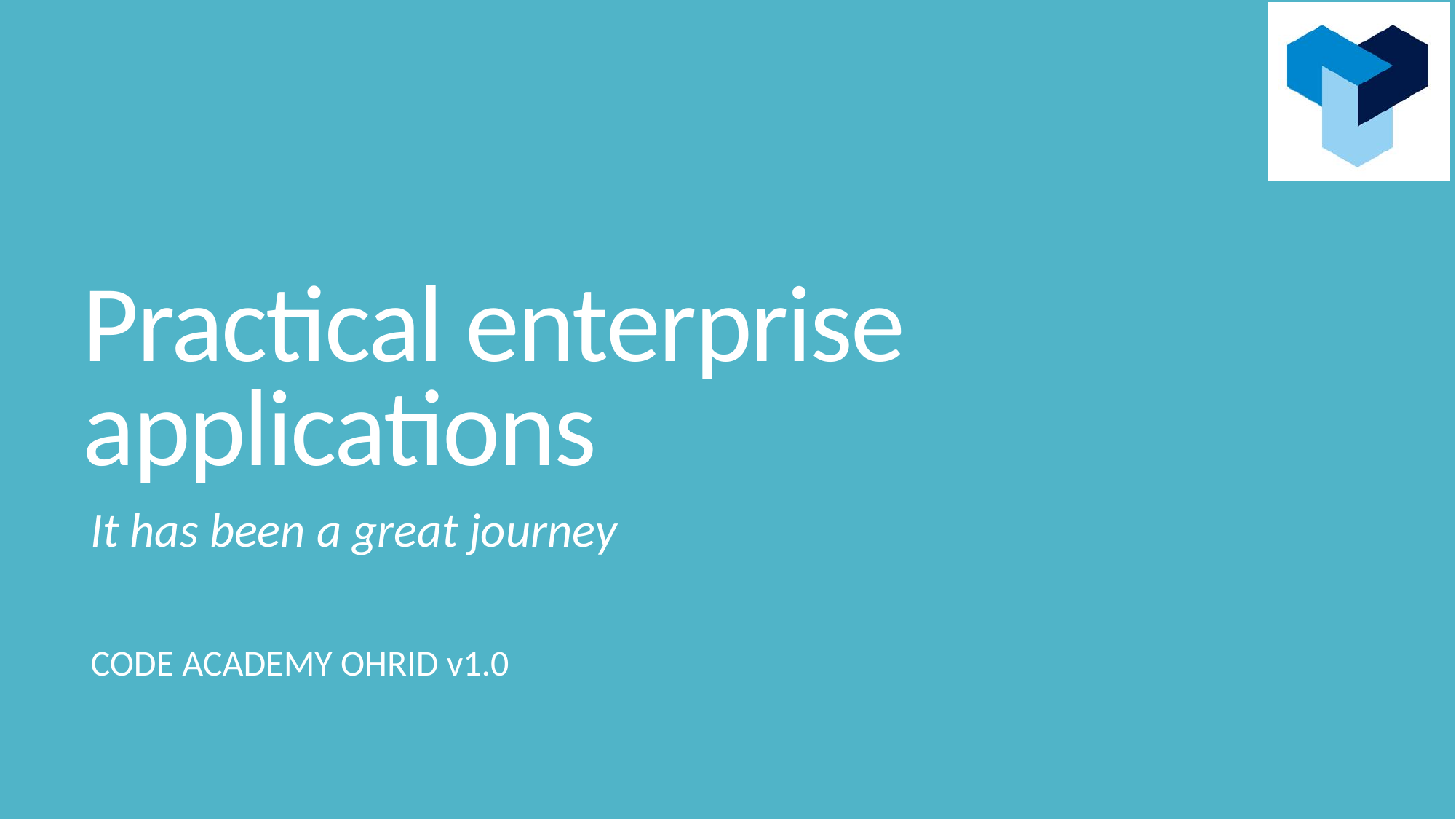

# Practical enterprise applications
It has been a great journey

CODE ACADEMY OHRID v1.0